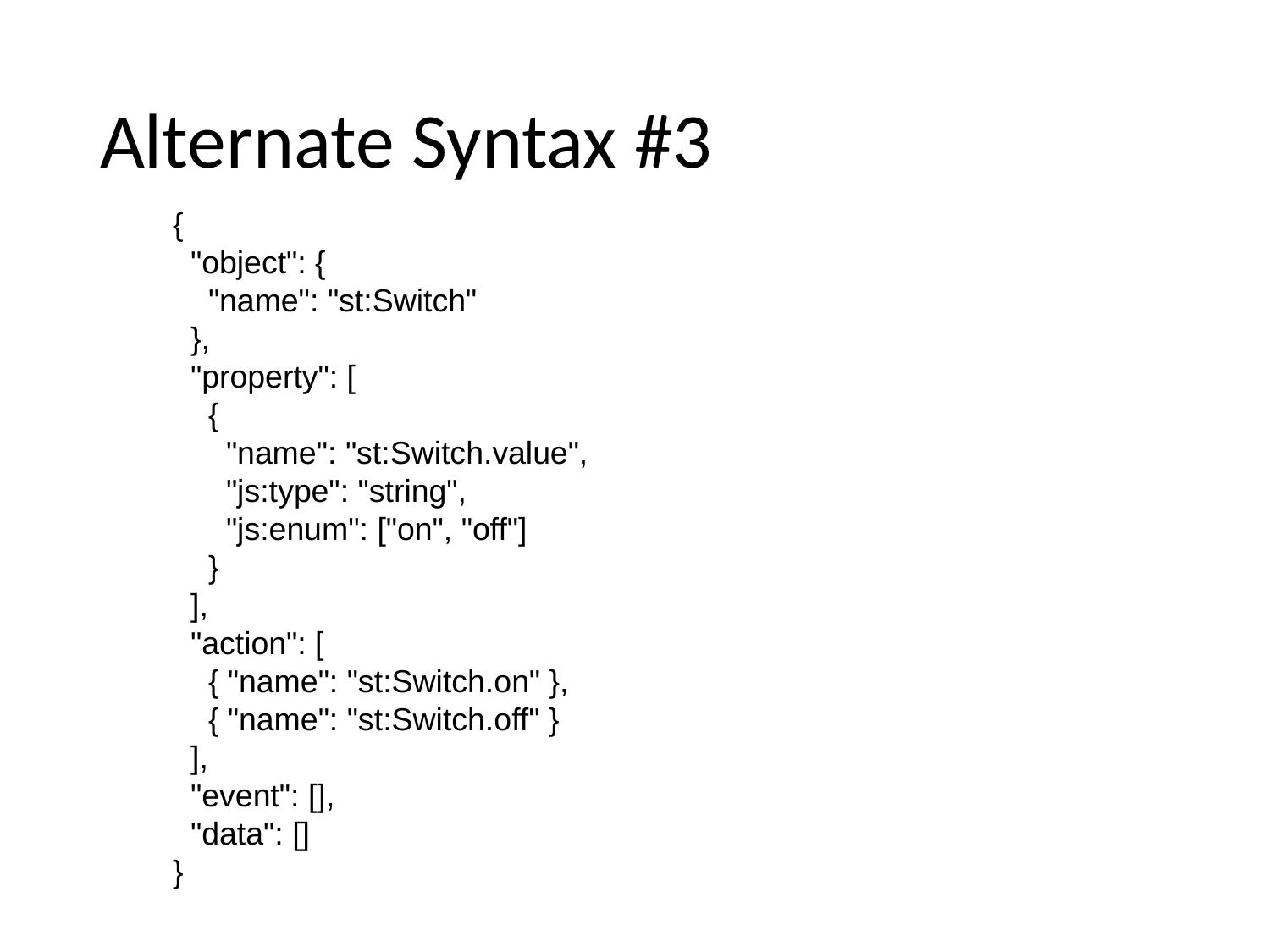

# Alternate Syntax #3
{
  "object": {
    "name": "st:Switch"
  },
  "property": [
    {
      "name": "st:Switch.value",
      "js:type": "string",
      "js:enum": ["on", "off"]
    }
  ],
  "action": [
    { "name": "st:Switch.on" },
    { "name": "st:Switch.off" }
  ],
  "event": [],
  "data": []
}